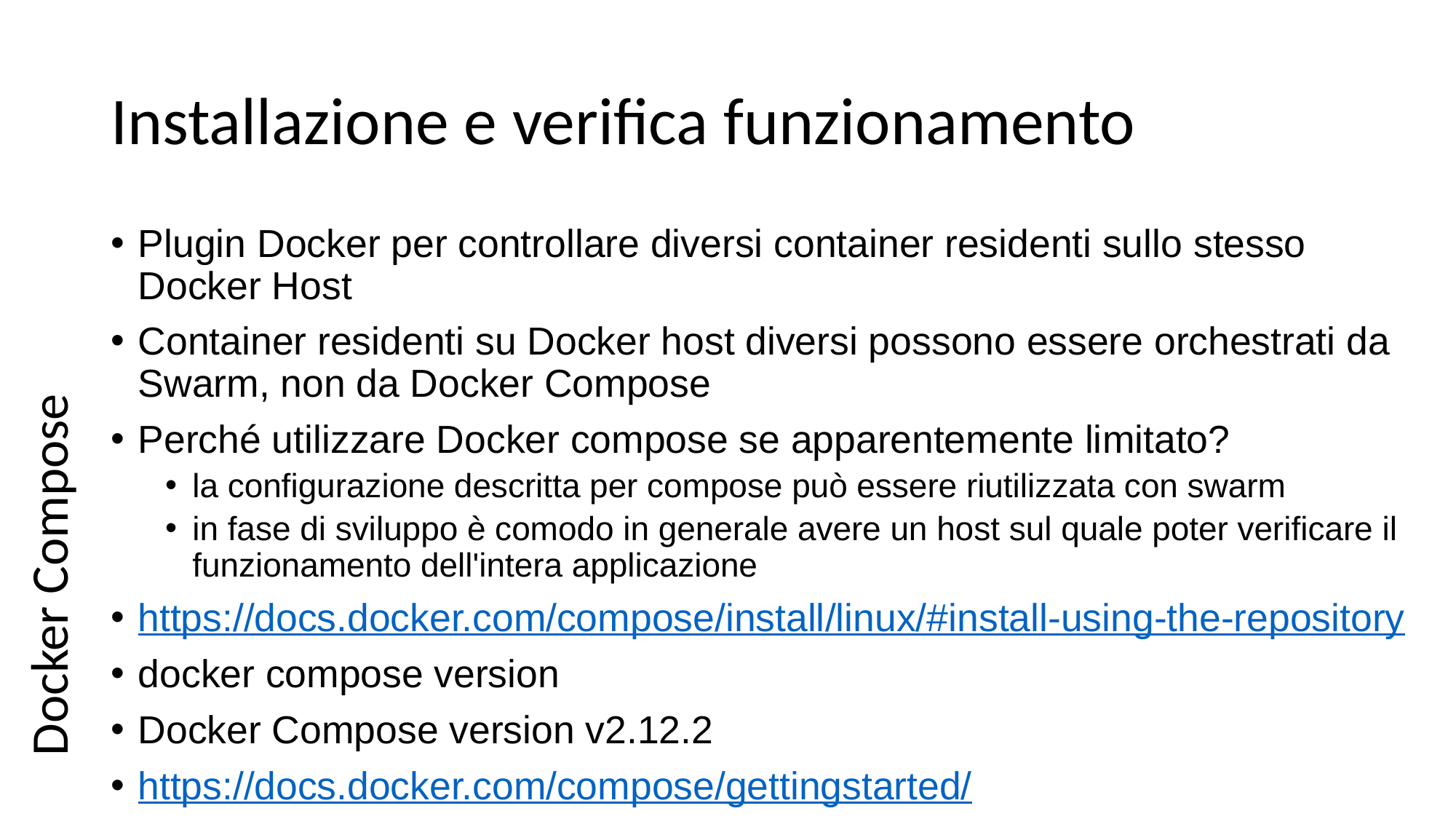

# Installazione e verifica funzionamento
Docker Compose
Plugin Docker per controllare diversi container residenti sullo stesso Docker Host
Container residenti su Docker host diversi possono essere orchestrati da Swarm, non da Docker Compose
Perché utilizzare Docker compose se apparentemente limitato?
la configurazione descritta per compose può essere riutilizzata con swarm
in fase di sviluppo è comodo in generale avere un host sul quale poter verificare il funzionamento dell'intera applicazione
https://docs.docker.com/compose/install/linux/#install-using-the-repository
docker compose version
Docker Compose version v2.12.2
https://docs.docker.com/compose/gettingstarted/